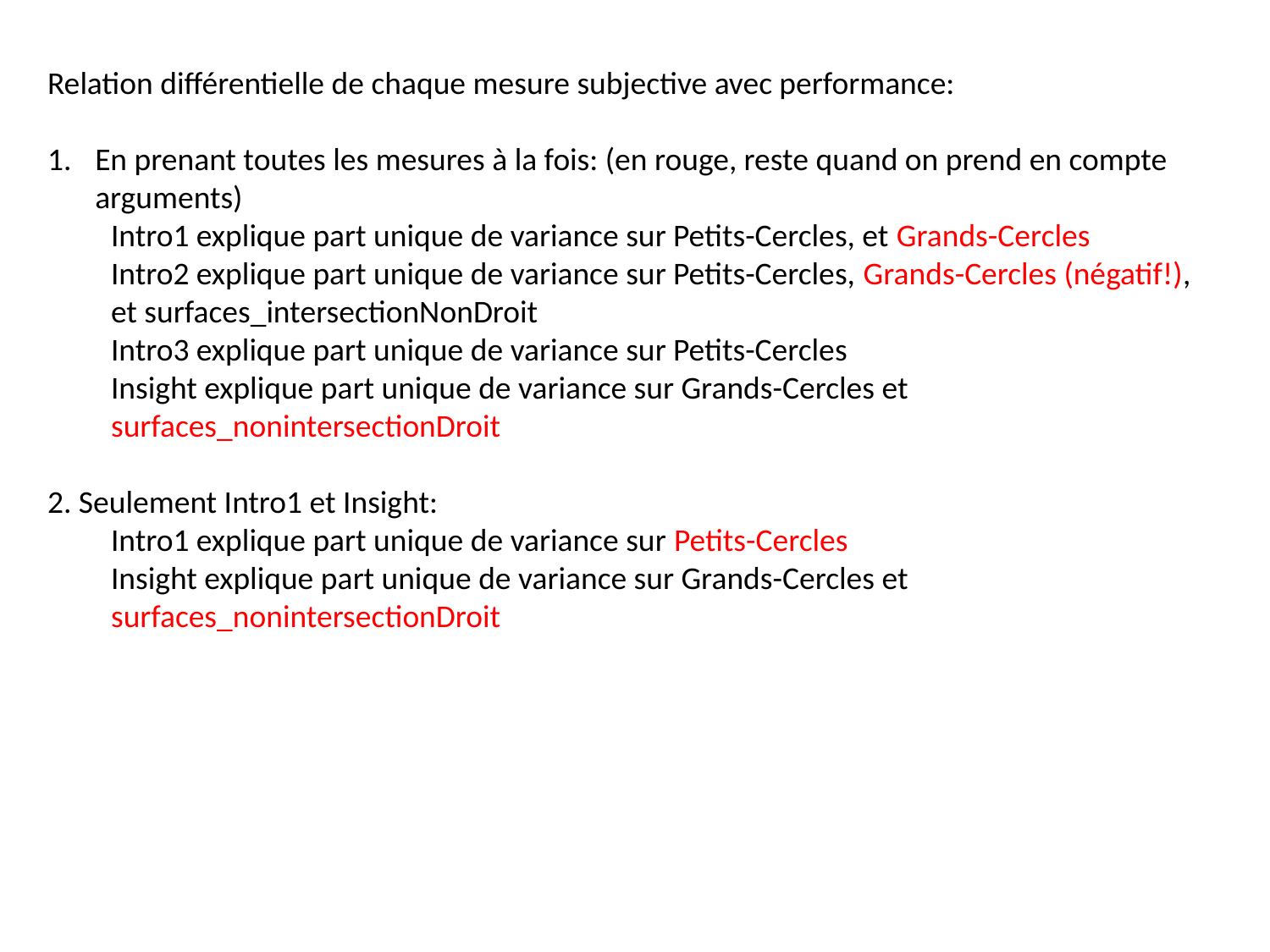

Relation différentielle de chaque mesure subjective avec performance:

En prenant toutes les mesures à la fois: (en rouge, reste quand on prend en compte arguments)
Intro1 explique part unique de variance sur Petits-Cercles, et Grands-Cercles
Intro2 explique part unique de variance sur Petits-Cercles, Grands-Cercles (négatif!), et surfaces_intersectionNonDroit
Intro3 explique part unique de variance sur Petits-Cercles
Insight explique part unique de variance sur Grands-Cercles et surfaces_nonintersectionDroit

2. Seulement Intro1 et Insight:
Intro1 explique part unique de variance sur Petits-Cercles
Insight explique part unique de variance sur Grands-Cercles et surfaces_nonintersectionDroit